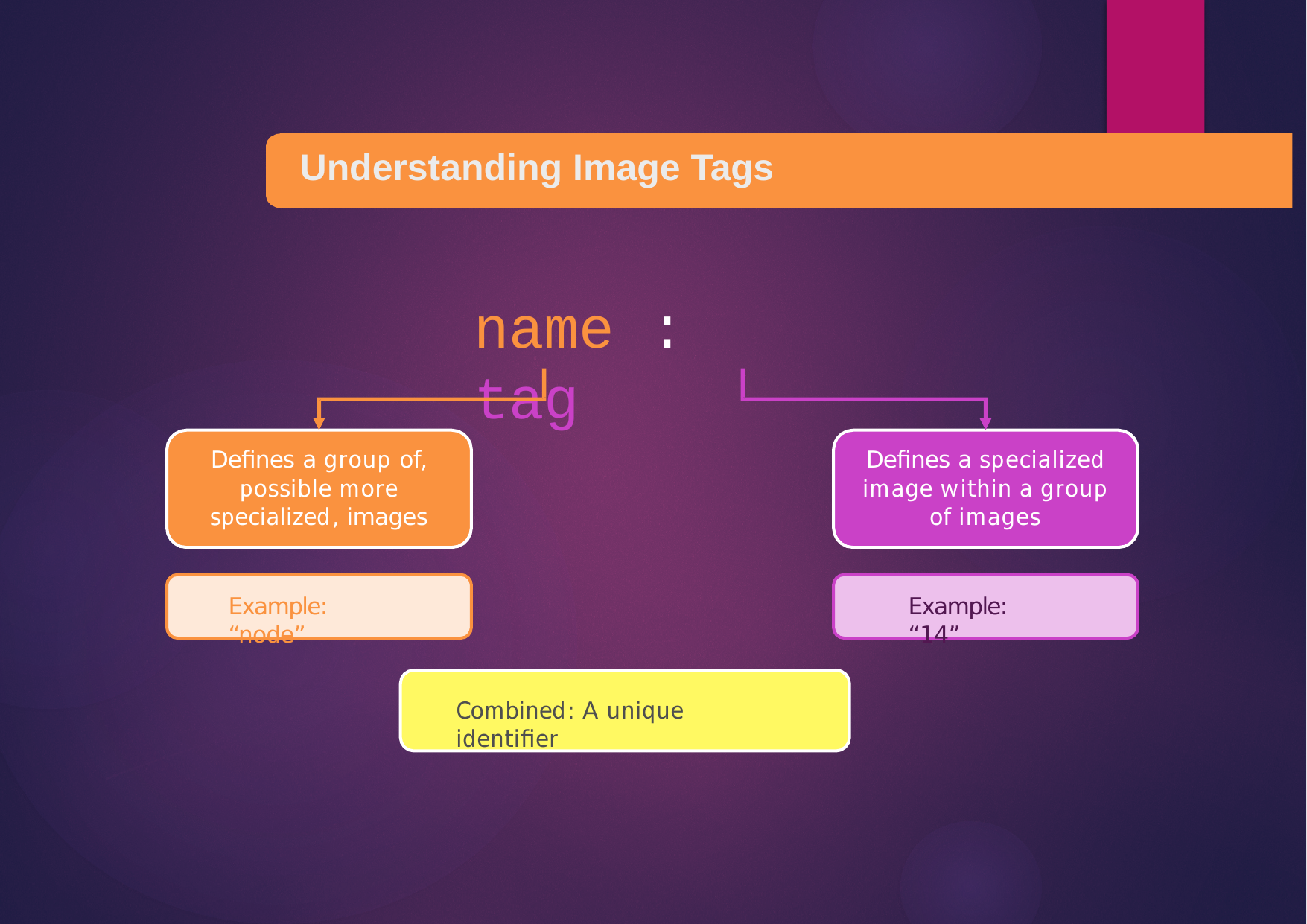

# Understanding Image Tags
name : tag

Defines a group of, possible more specialized, images
Defines a specialized image within a group of images

Example: “node”
Example: “14”

Combined: A unique identifier